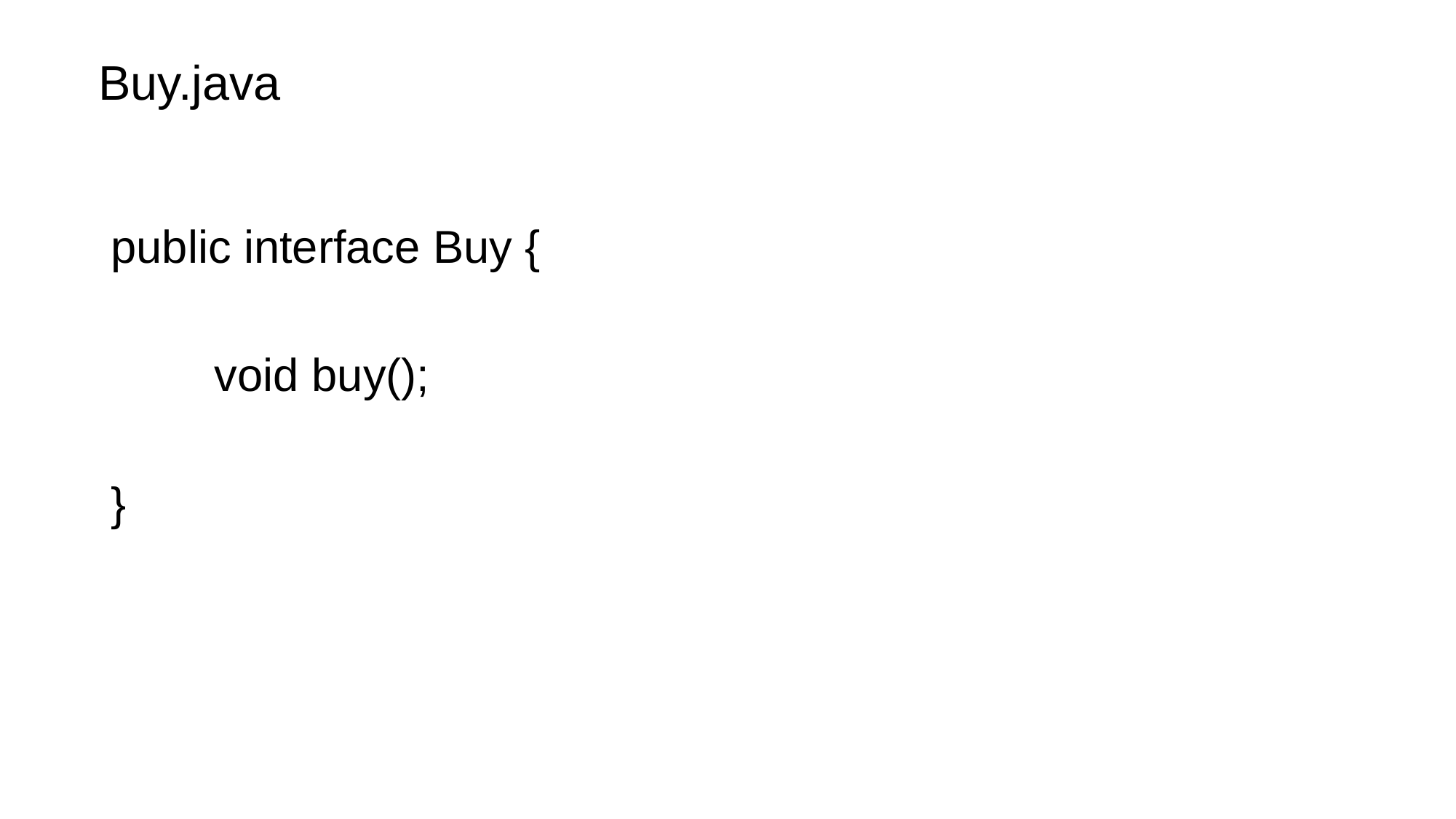

# Buy.java
public interface Buy {

	void buy();

}